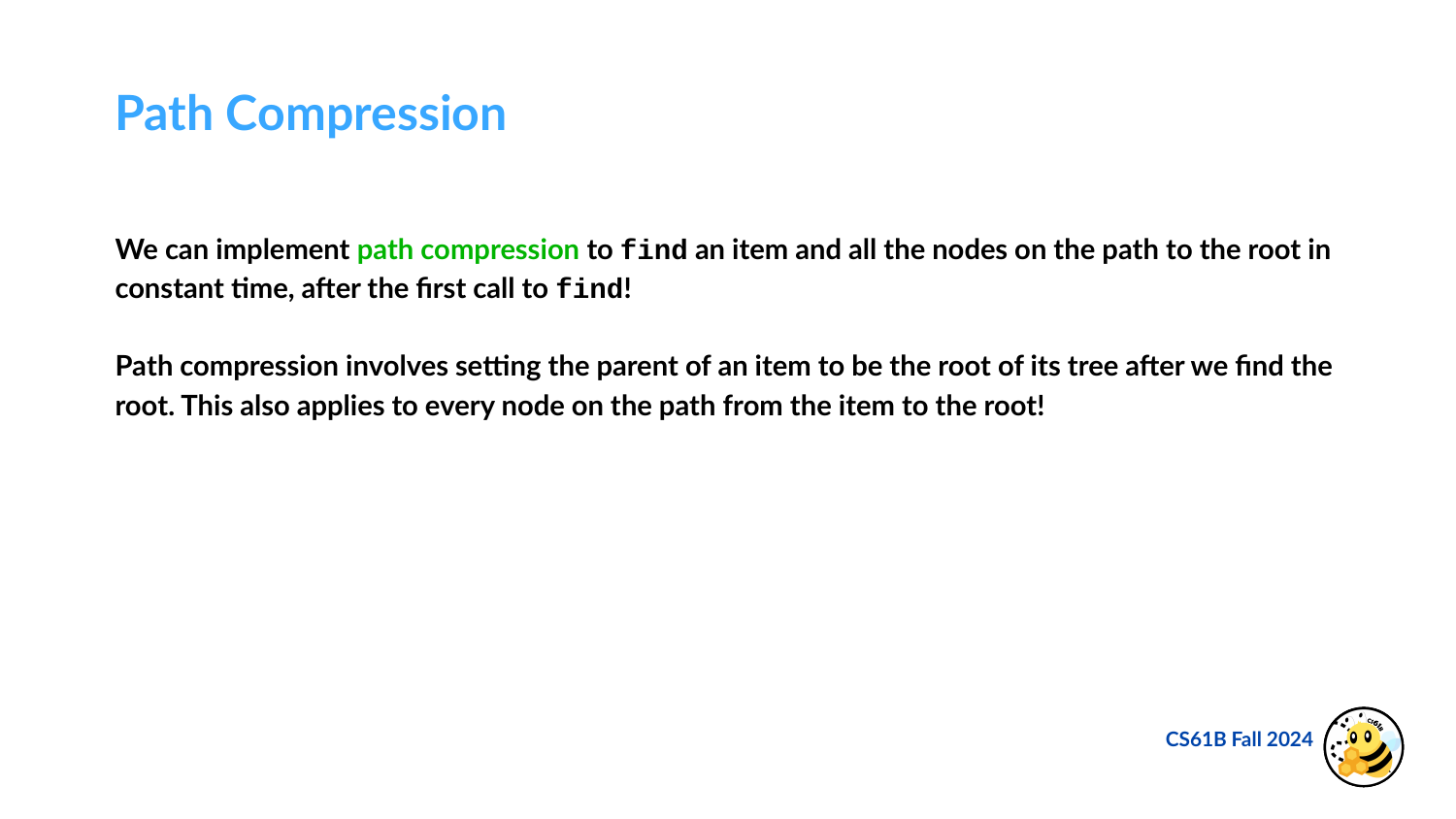

Path Compression
We can implement path compression to find an item and all the nodes on the path to the root in constant time, after the first call to find!

Path compression involves setting the parent of an item to be the root of its tree after we find the root. This also applies to every node on the path from the item to the root!